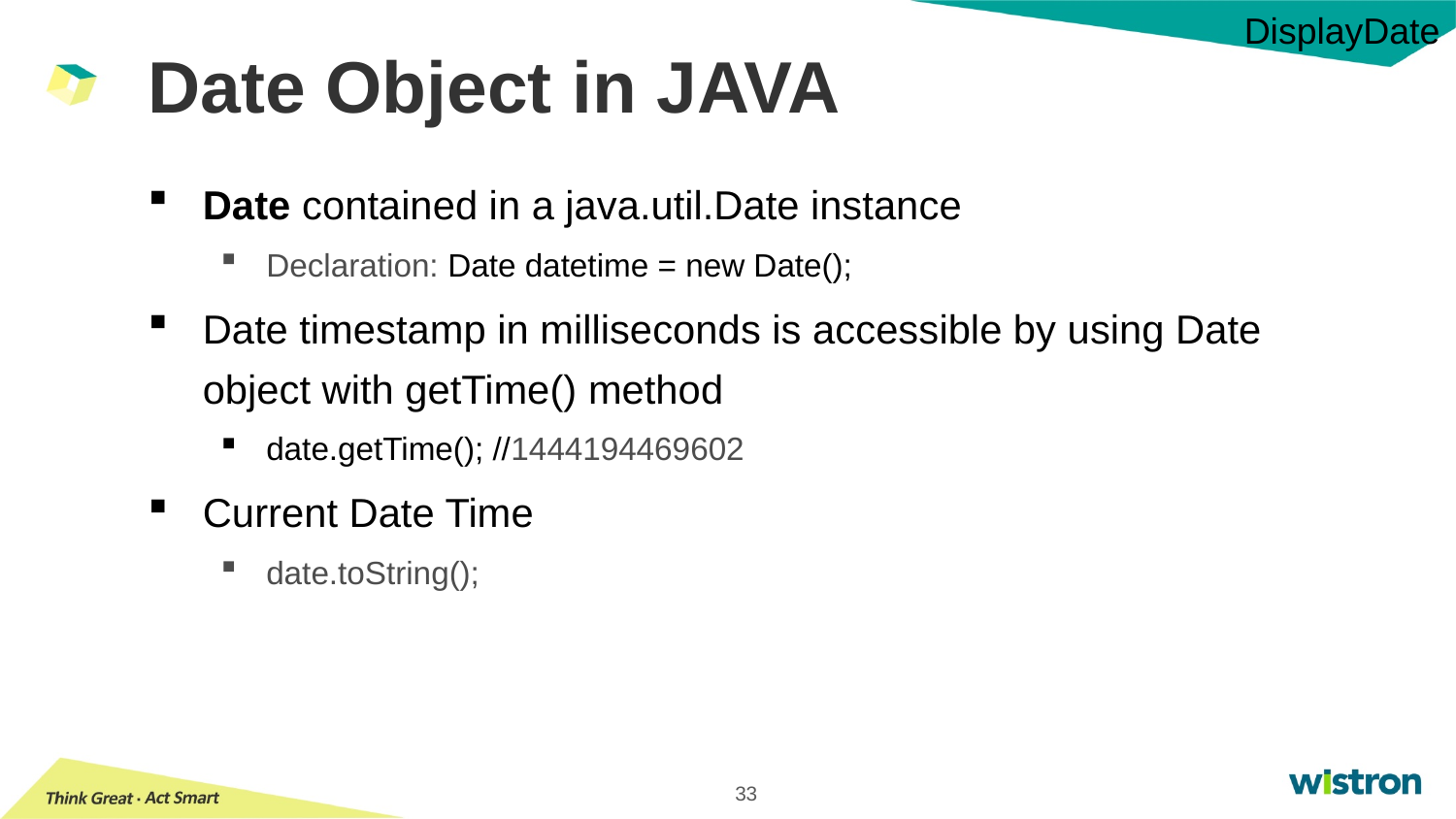

DisplayDate
# Date Object in JAVA
Date contained in a java.util.Date instance
Declaration: Date datetime = new Date();
Date timestamp in milliseconds is accessible by using Date object with getTime() method
date.getTime(); //1444194469602
Current Date Time
date.toString();
33